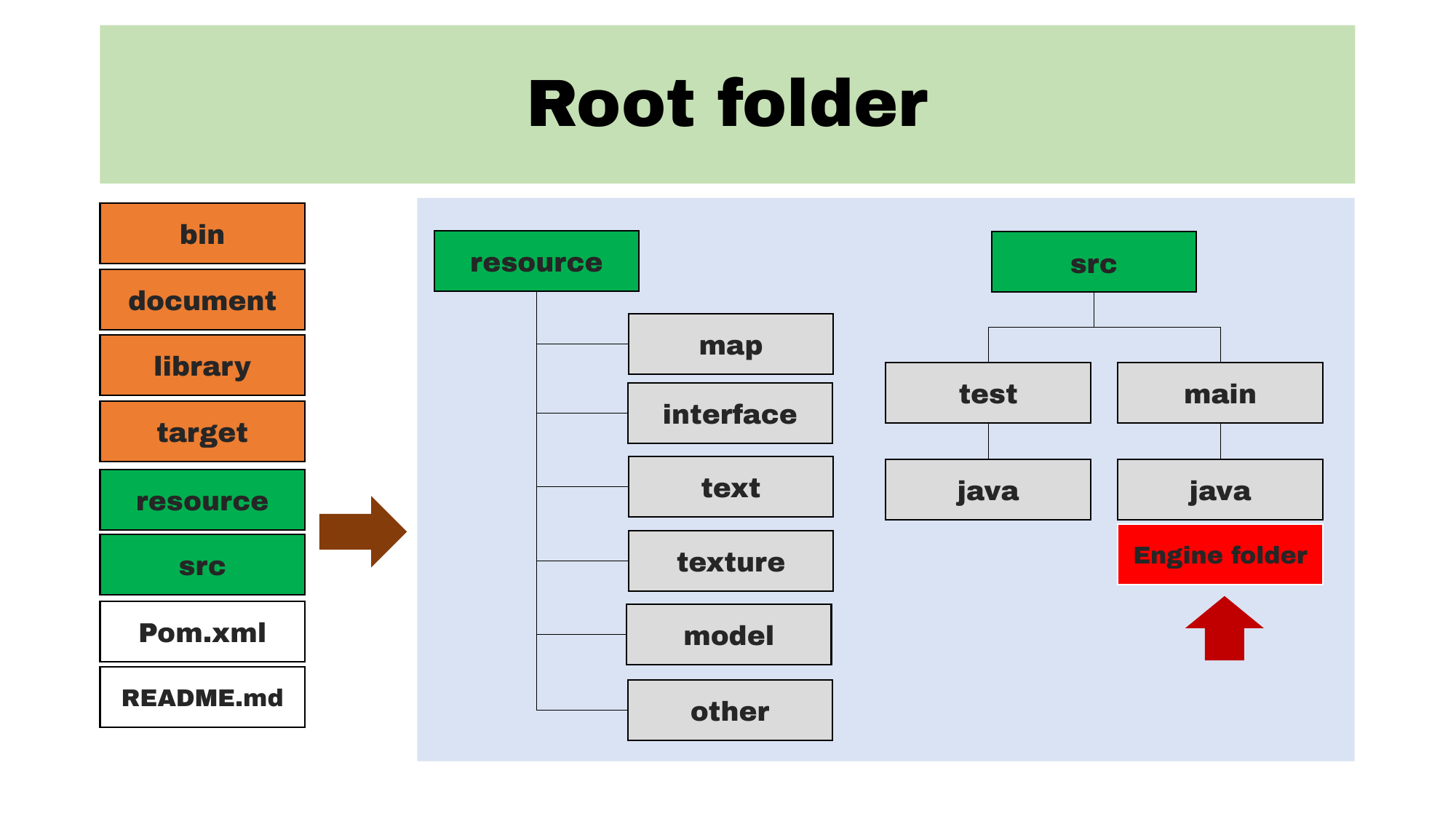

# Root folder

bin
resource
src
document
map
library
test
main
interface
target
text
java
java
resource

Engine folder
texture
src

Pom.xml
model
README.md
other